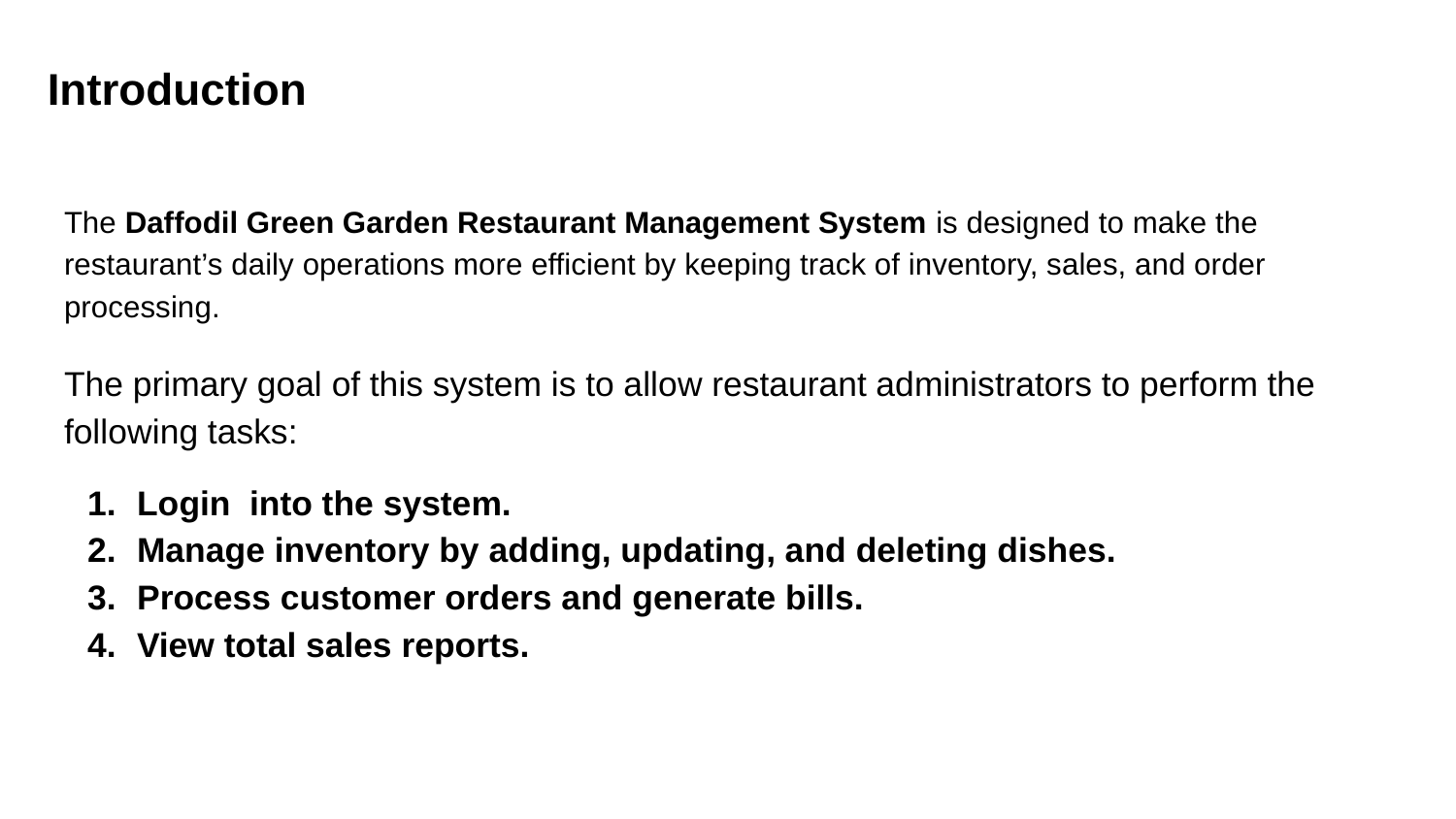

# Introduction
The Daffodil Green Garden Restaurant Management System is designed to make the restaurant’s daily operations more efficient by keeping track of inventory, sales, and order processing.
The primary goal of this system is to allow restaurant administrators to perform the following tasks:
Login  into the system.
Manage inventory by adding, updating, and deleting dishes.
Process customer orders and generate bills.
View total sales reports.